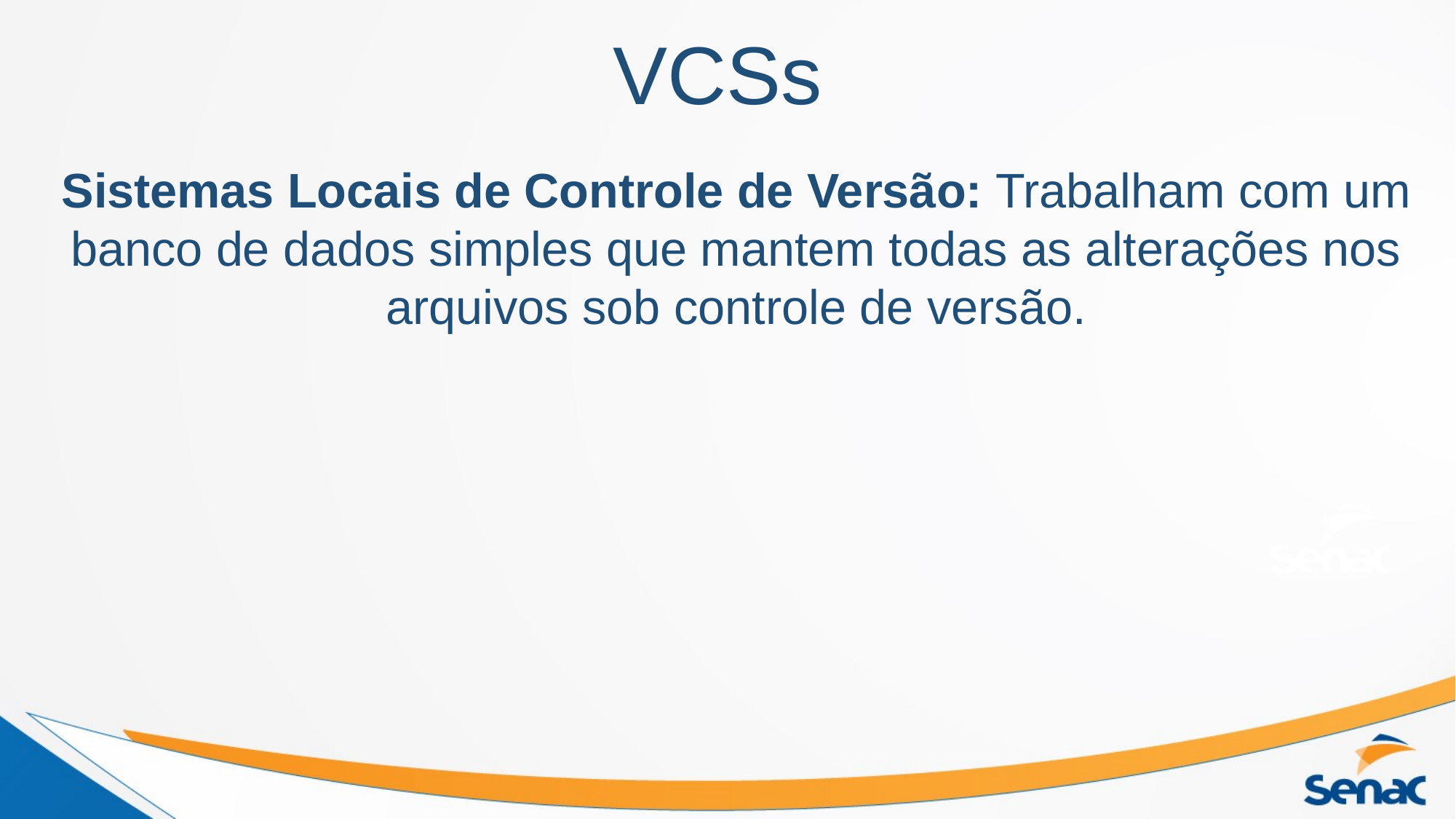

VCSs
Sistemas Locais de Controle de Versão: Trabalham com um banco de dados simples que mantem todas as alterações nos arquivos sob controle de versão.